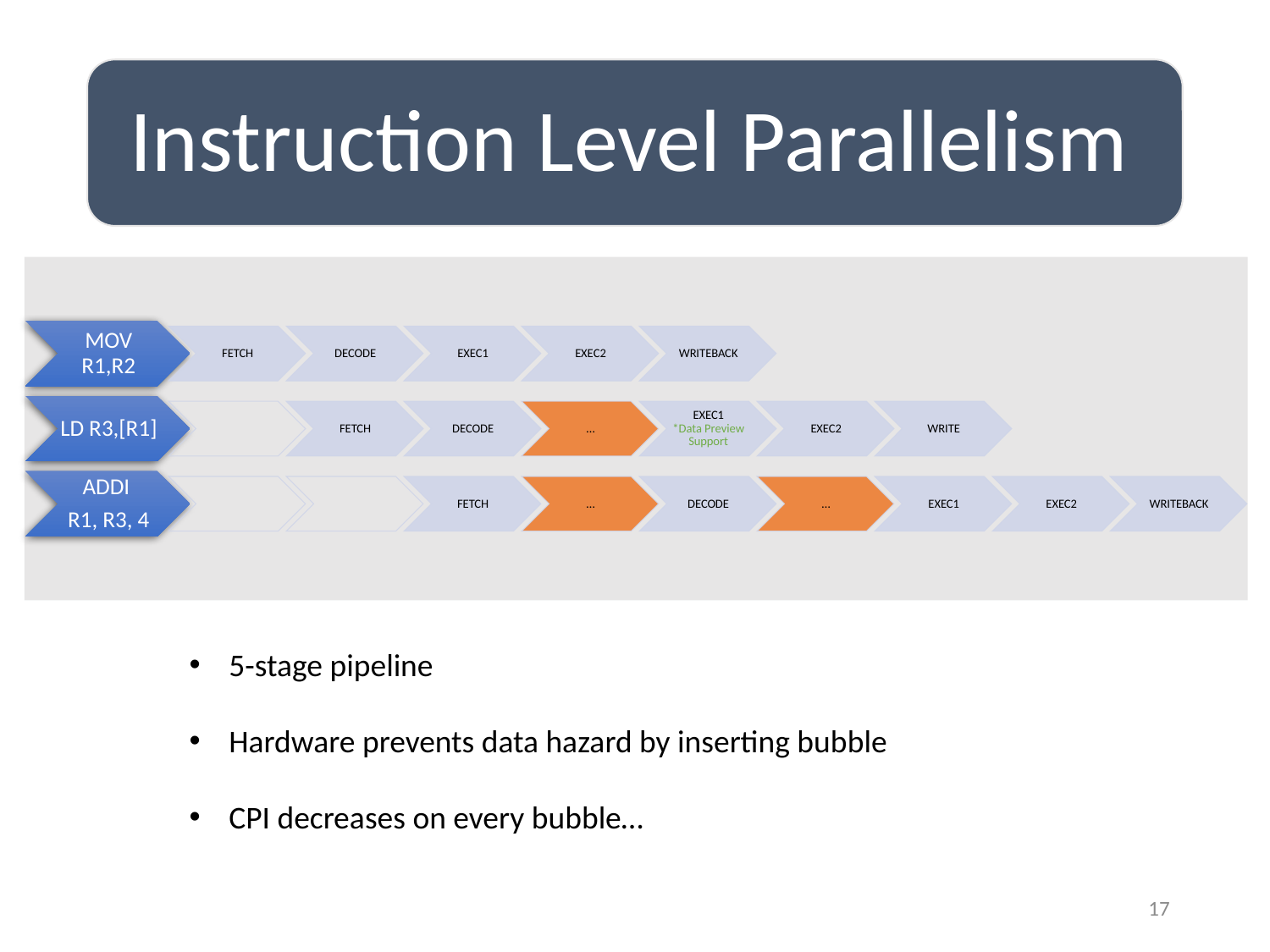

Instruction Level Parallelism
MOV R1,R2
FETCH
DECODE
EXEC1
EXEC2
WRITEBACK
LD R3,[R1]

FETCH
DECODE
…
EXEC1
*Data Preview Support
EXEC2
WRITE
ADDI
R1, R3, 4

FETCH
…
DECODE
…
EXEC1
EXEC2
WRITEBACK
5-stage pipeline
Hardware prevents data hazard by inserting bubble
CPI decreases on every bubble…
17